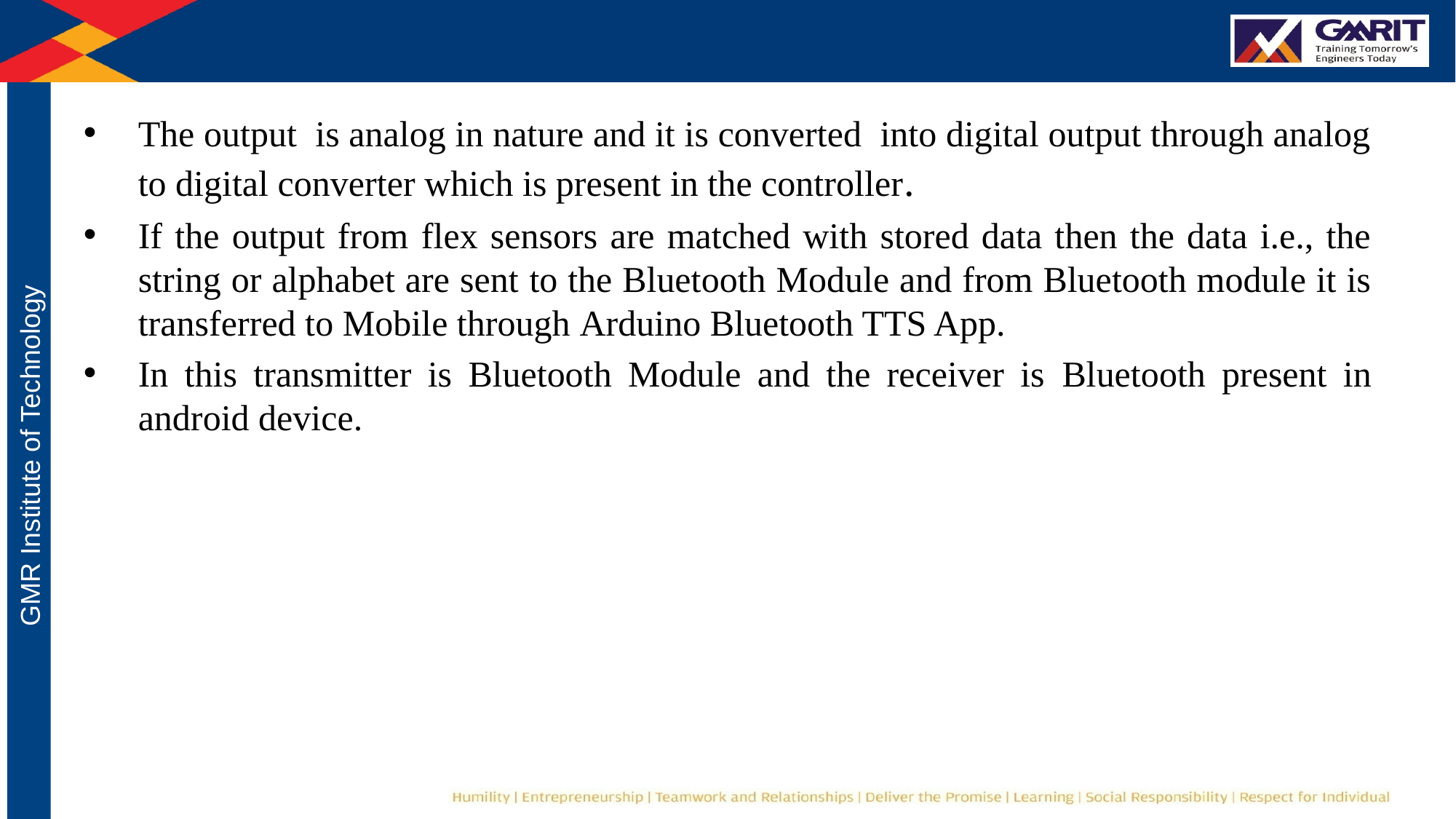

The output  is analog in nature and it is converted  into digital output through analog to digital converter which is present in the controller.
If the output from flex sensors are matched with stored data then the data i.e., the string or alphabet are sent to the Bluetooth Module and from Bluetooth module it is transferred to Mobile through Arduino Bluetooth TTS App.
In this transmitter is Bluetooth Module and the receiver is Bluetooth present in android device.